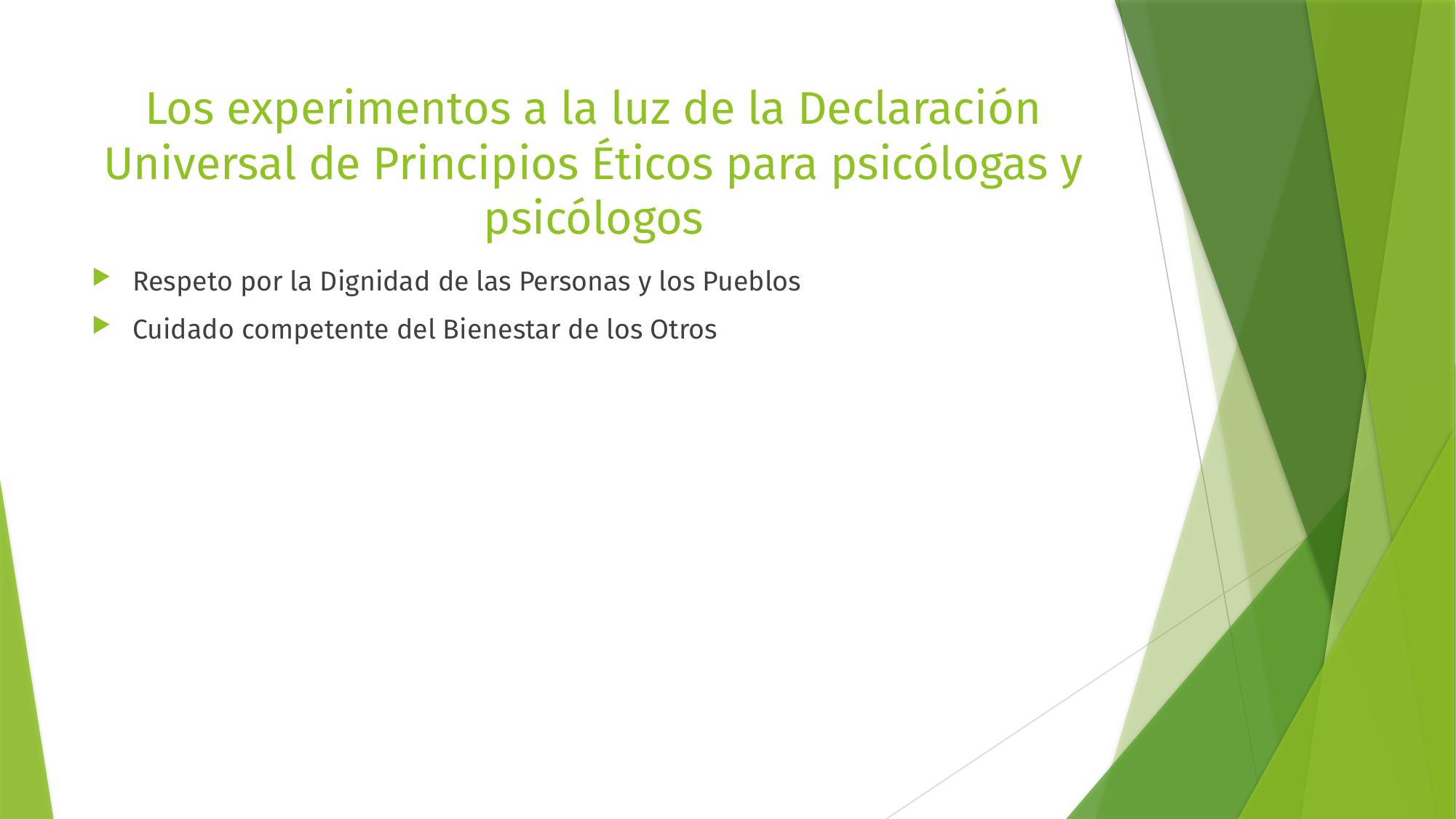

# Los experimentos a la luz de la Declaración Universal de Principios Éticos para psicólogas y psicólogos
Respeto por la Dignidad de las Personas y los Pueblos
Cuidado competente del Bienestar de los Otros